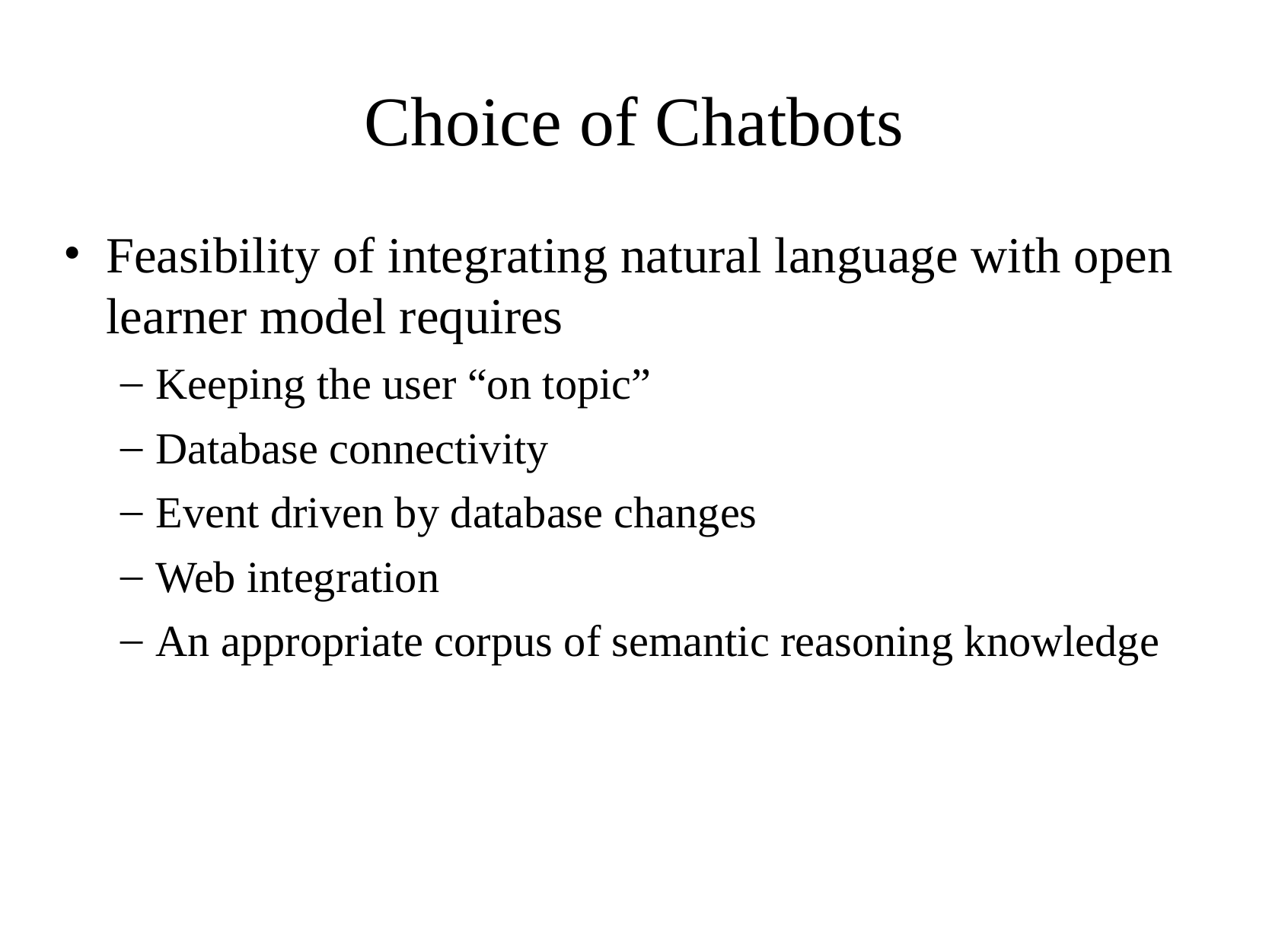

Choice of Chatbots
Feasibility of integrating natural language with open learner model requires
Keeping the user “on topic”
Database connectivity
Event driven by database changes
Web integration
An appropriate corpus of semantic reasoning knowledge